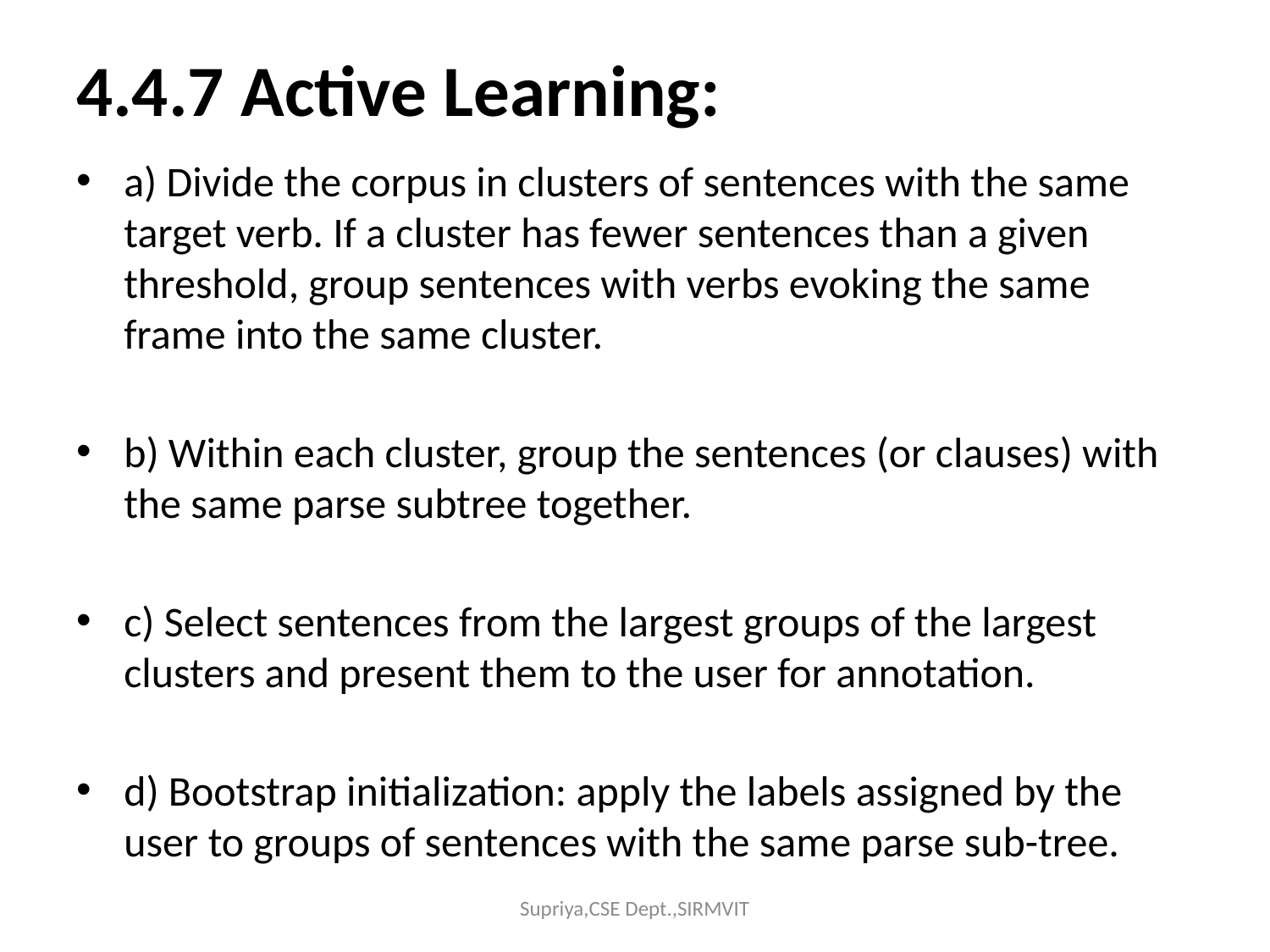

# 4.4.7 Active Learning:
a) Divide the corpus in clusters of sentences with the same target verb. If a cluster has fewer sentences than a given threshold, group sentences with verbs evoking the same frame into the same cluster.

b) Within each cluster, group the sentences (or clauses) with the same parse subtree together.

c) Select sentences from the largest groups of the largest clusters and present them to the user for annotation.

d) Bootstrap initialization: apply the labels assigned by the user to groups of sentences with the same parse sub-tree.

Supriya,CSE Dept.,SIRMVIT